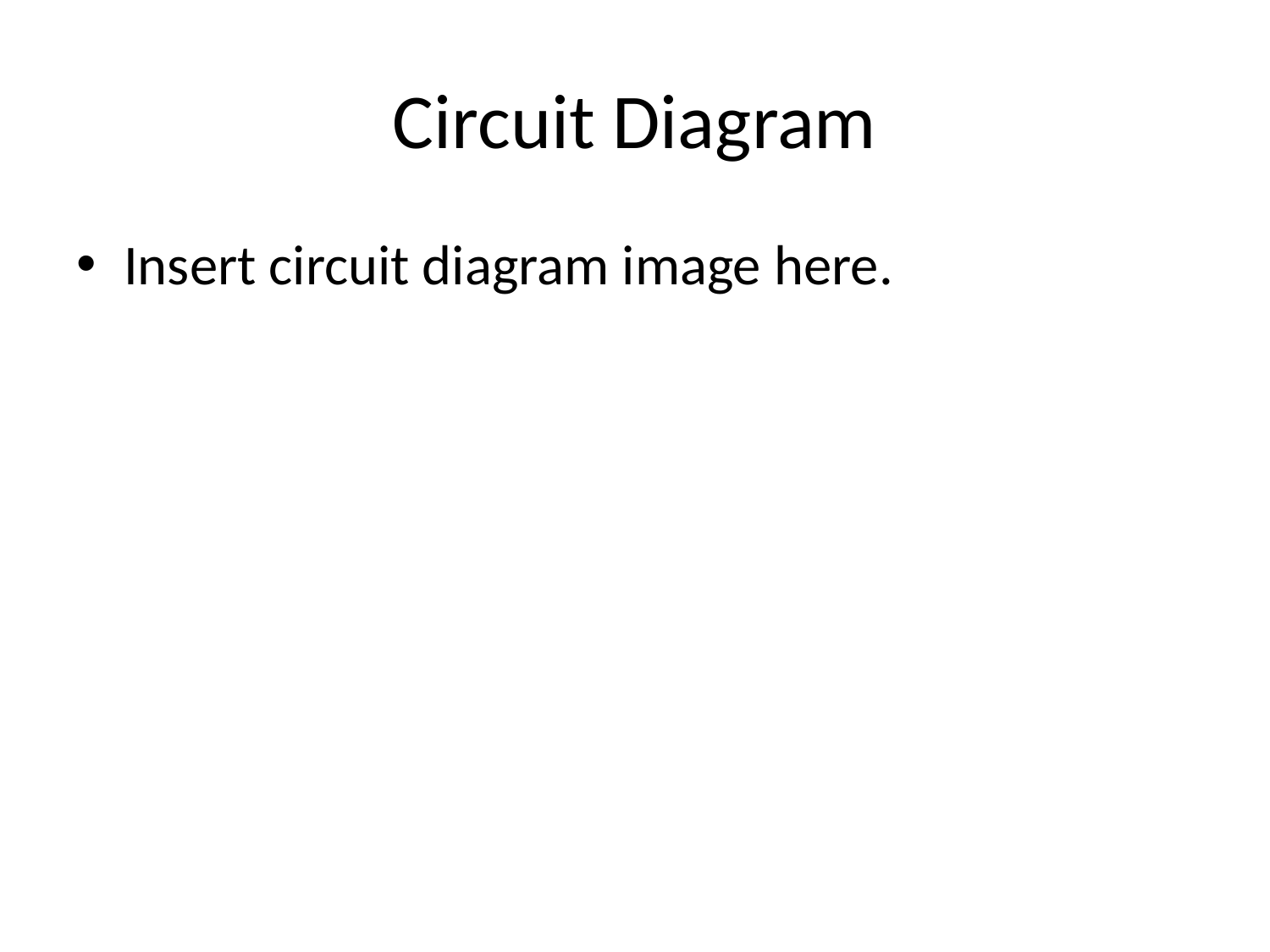

# Circuit Diagram
Insert circuit diagram image here.